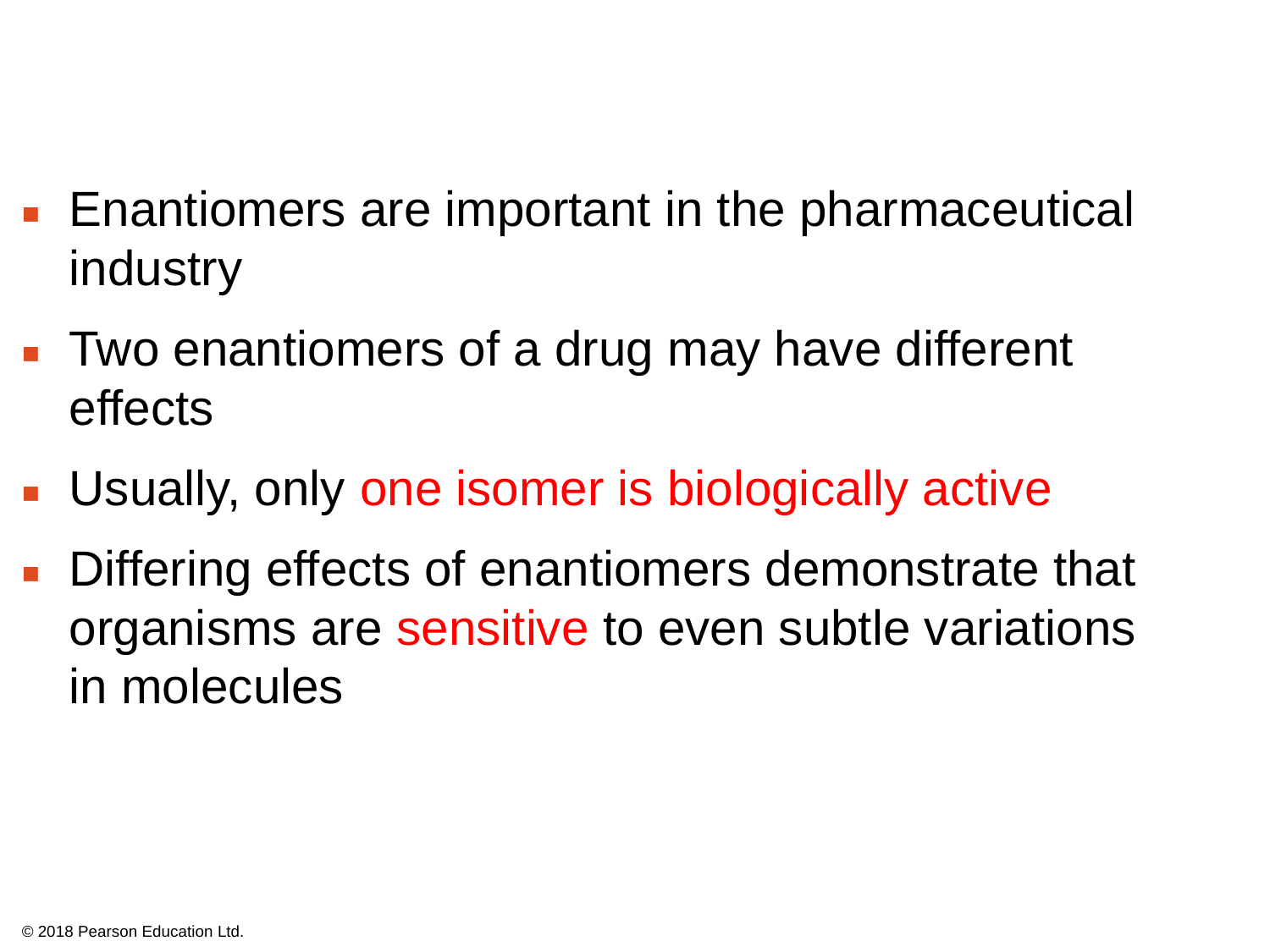

Enantiomers are important in the pharmaceutical industry
Two enantiomers of a drug may have different effects
Usually, only one isomer is biologically active
Differing effects of enantiomers demonstrate that organisms are sensitive to even subtle variations
in molecules
© 2018 Pearson Education Ltd.